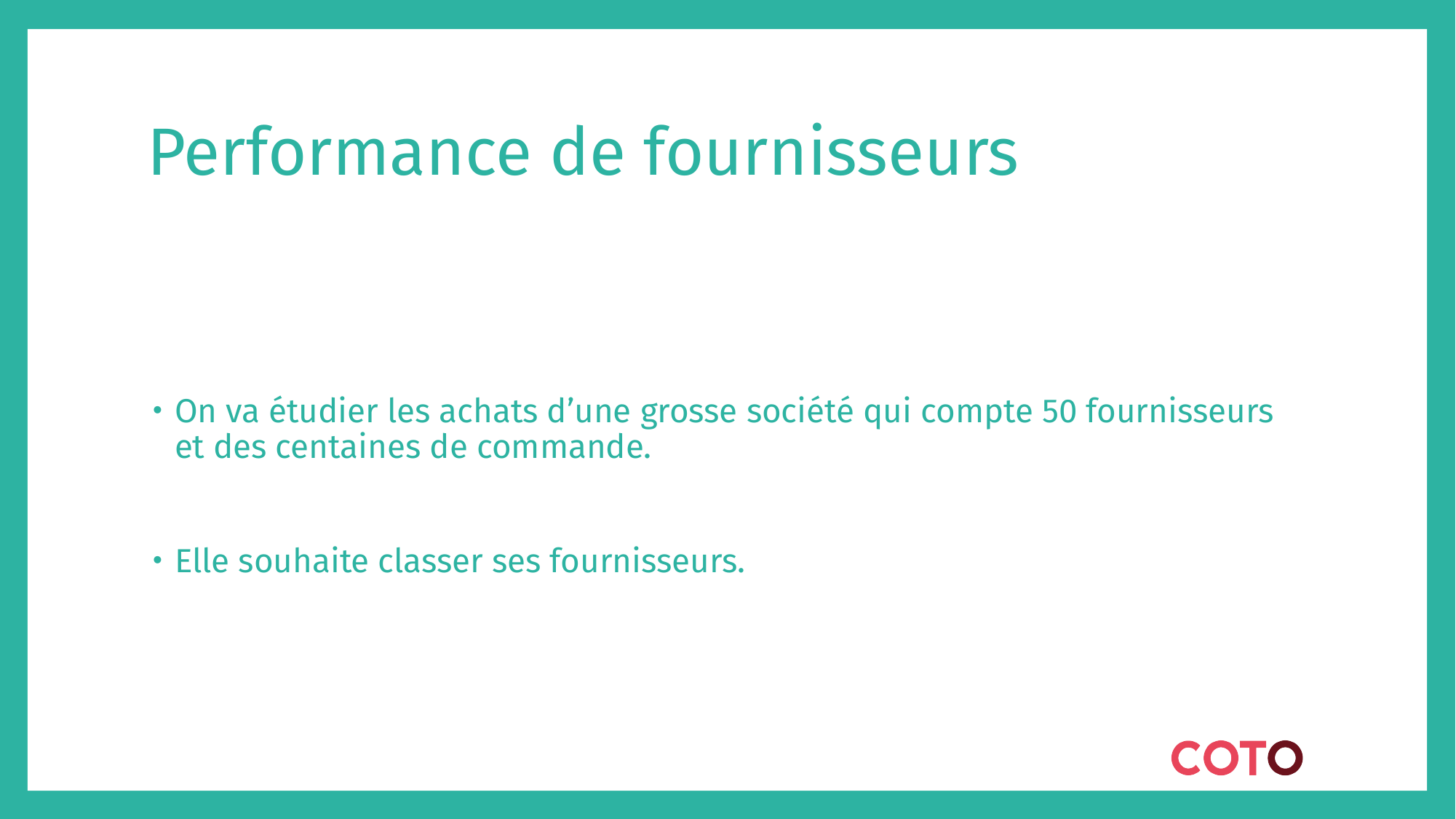

# Performance de fournisseurs
On va étudier les achats d’une grosse société qui compte 50 fournisseurs et des centaines de commande.

Elle souhaite classer ses fournisseurs.